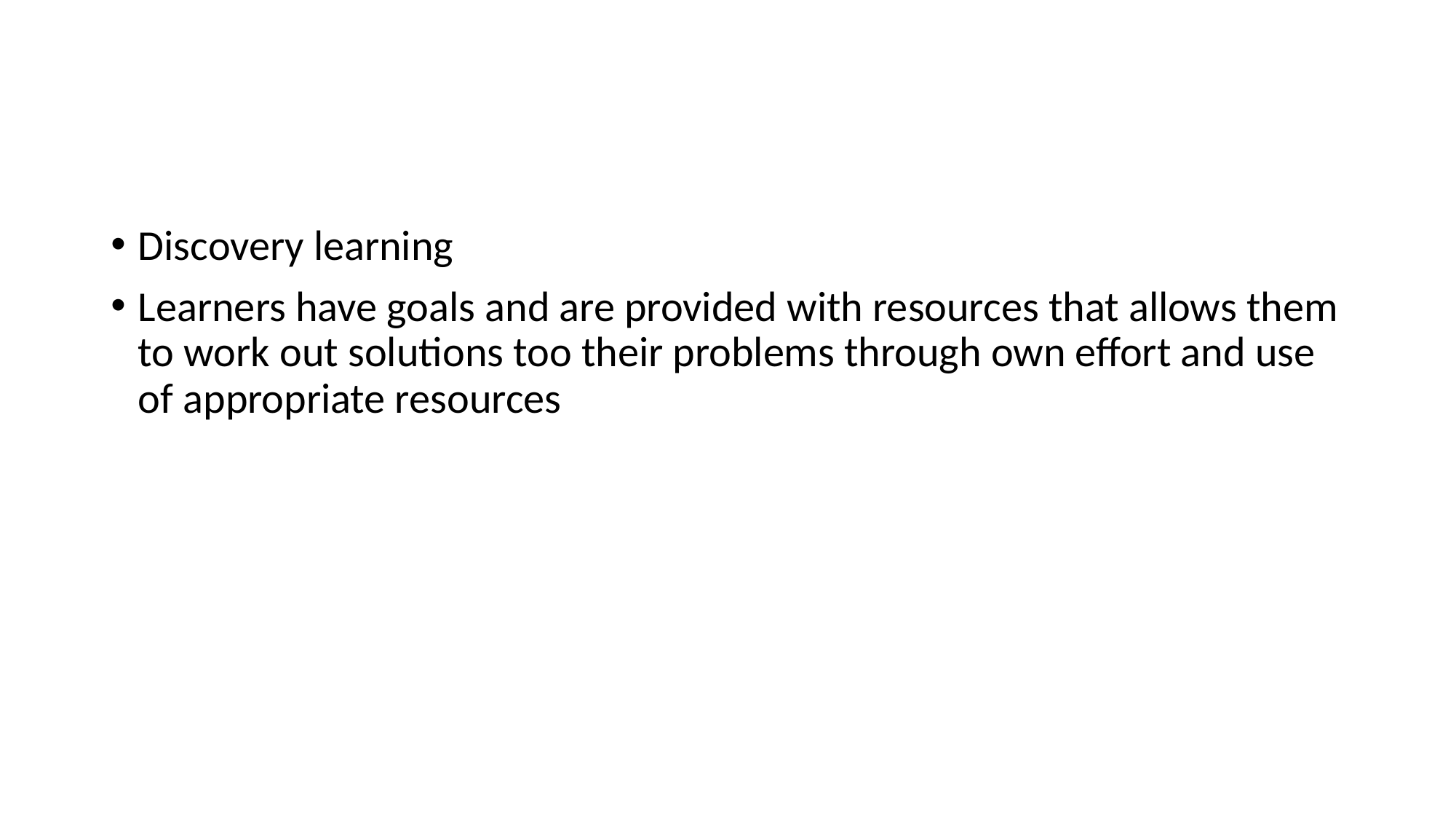

#
Discovery learning
Learners have goals and are provided with resources that allows them to work out solutions too their problems through own effort and use of appropriate resources